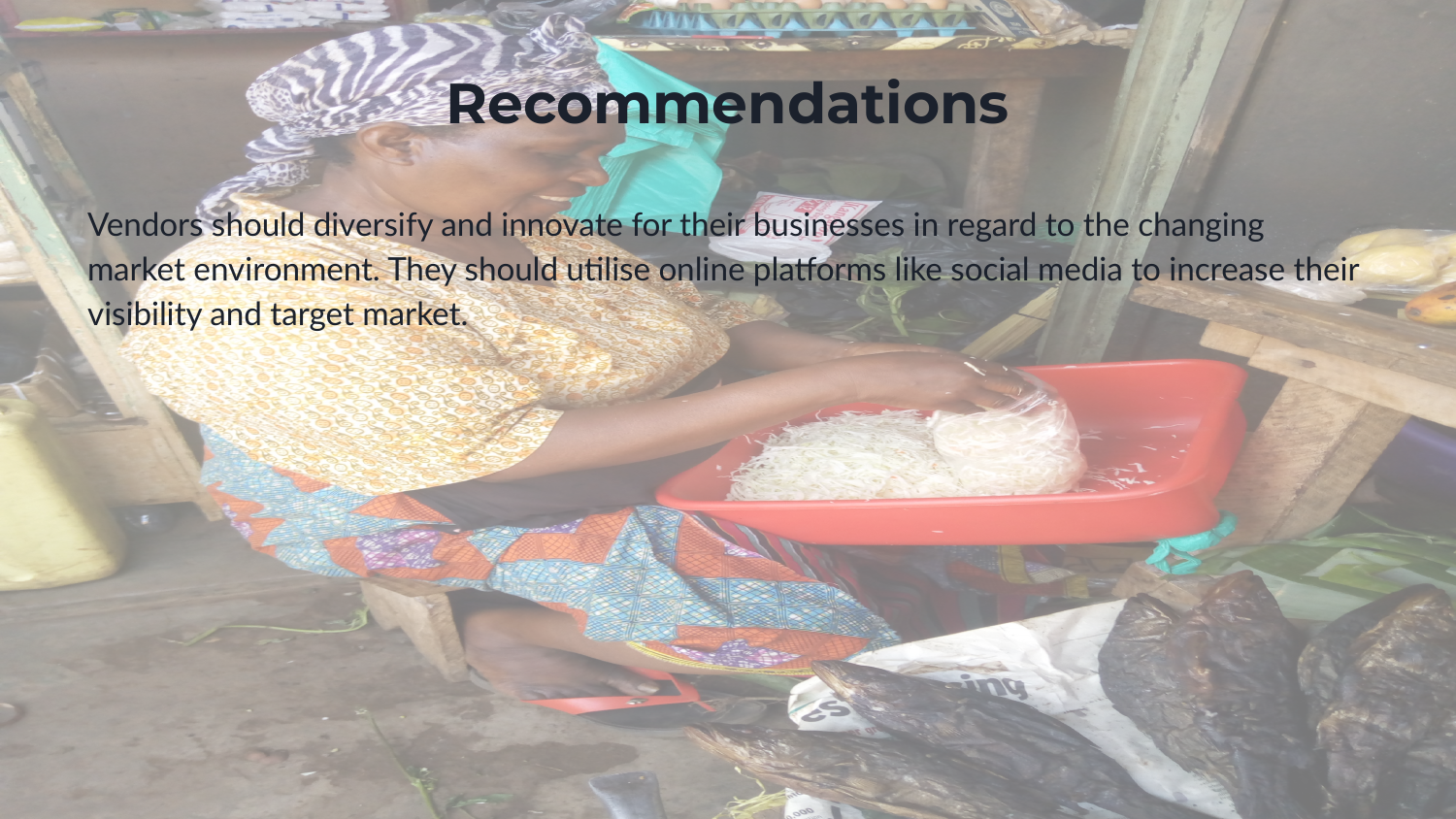

# Recommendations
Vendors should diversify and innovate for their businesses in regard to the changing market environment. They should utilise online platforms like social media to increase their visibility and target market.